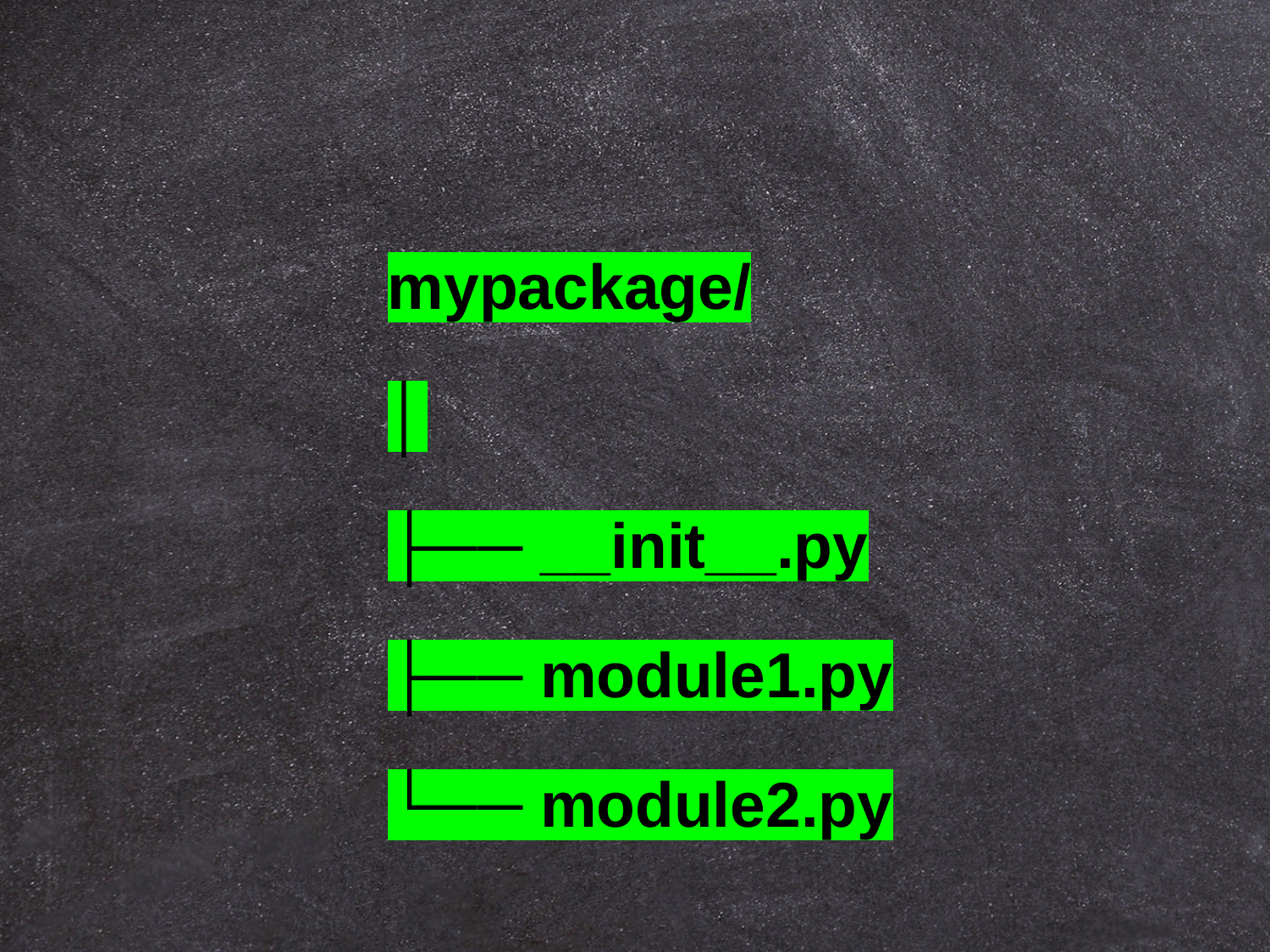

mypackage/
│
├── __init__.py
├── module1.py
└── module2.py